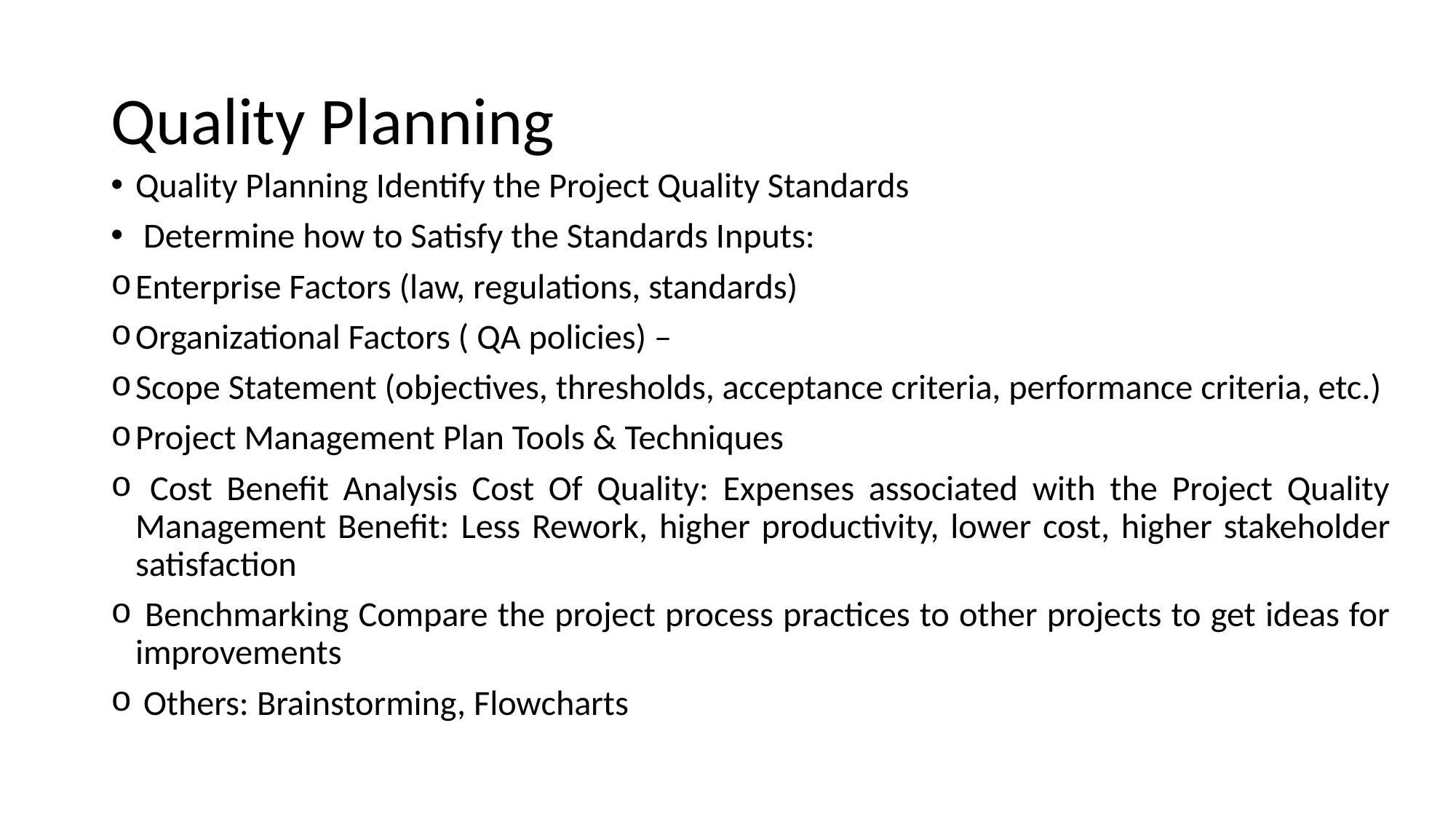

# Quality Planning
Quality Planning Identify the Project Quality Standards
 Determine how to Satisfy the Standards Inputs:
Enterprise Factors (law, regulations, standards)
Organizational Factors ( QA policies) –
Scope Statement (objectives, thresholds, acceptance criteria, performance criteria, etc.)
Project Management Plan Tools & Techniques
 Cost Benefit Analysis Cost Of Quality: Expenses associated with the Project Quality Management Benefit: Less Rework, higher productivity, lower cost, higher stakeholder satisfaction
 Benchmarking Compare the project process practices to other projects to get ideas for improvements
 Others: Brainstorming, Flowcharts